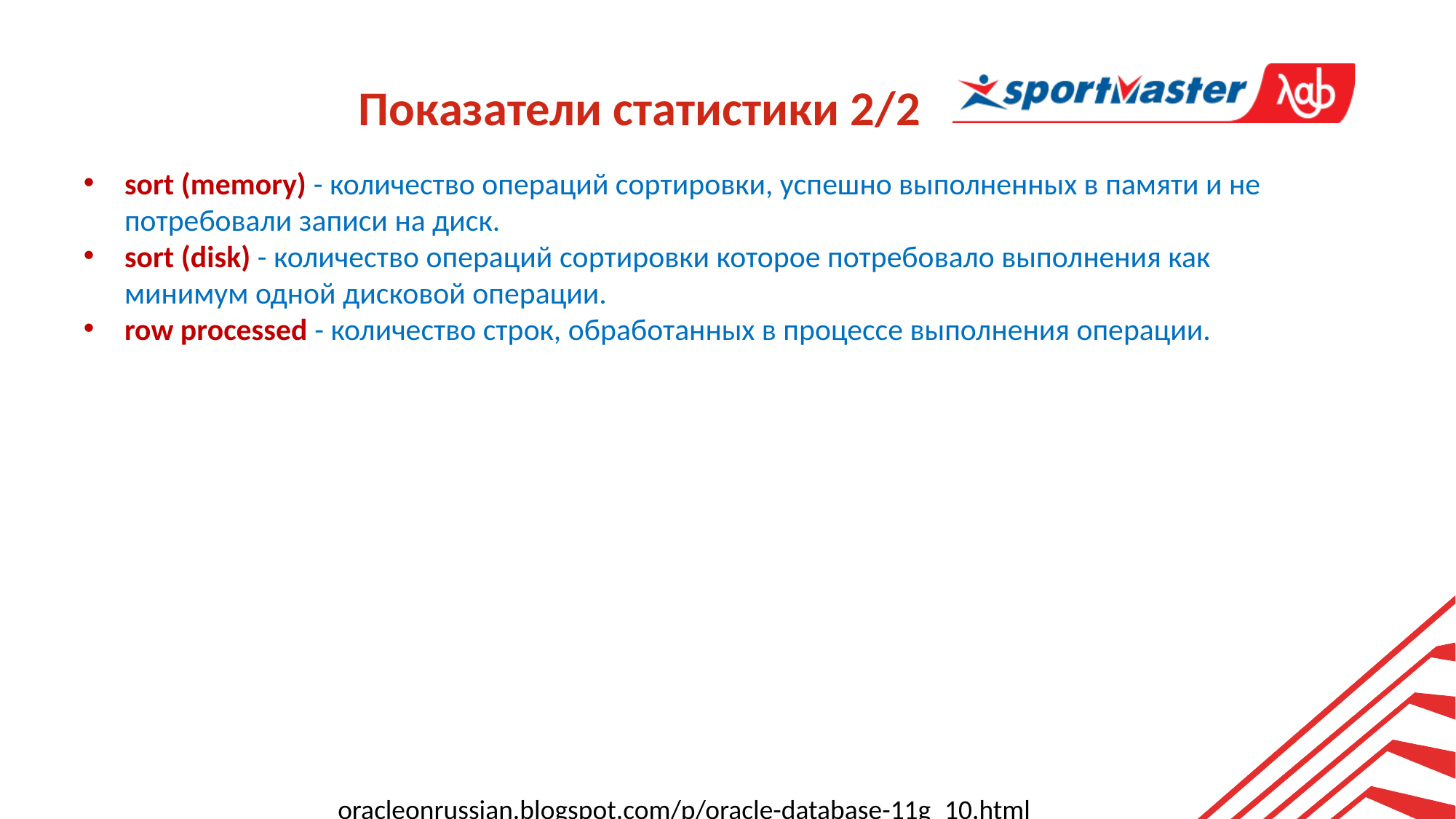

Показатели статистики 2/2
sort (memory) - количество операций сортировки, успешно выполненных в памяти и не потребовали записи на диск.
sort (disk) - количество операций сортировки которое потребовало выполнения как минимум одной дисковой операции.
row processed - количество строк, обработанных в процессе выполнения операции.
oracleonrussian.blogspot.com/p/oracle-database-11g_10.html